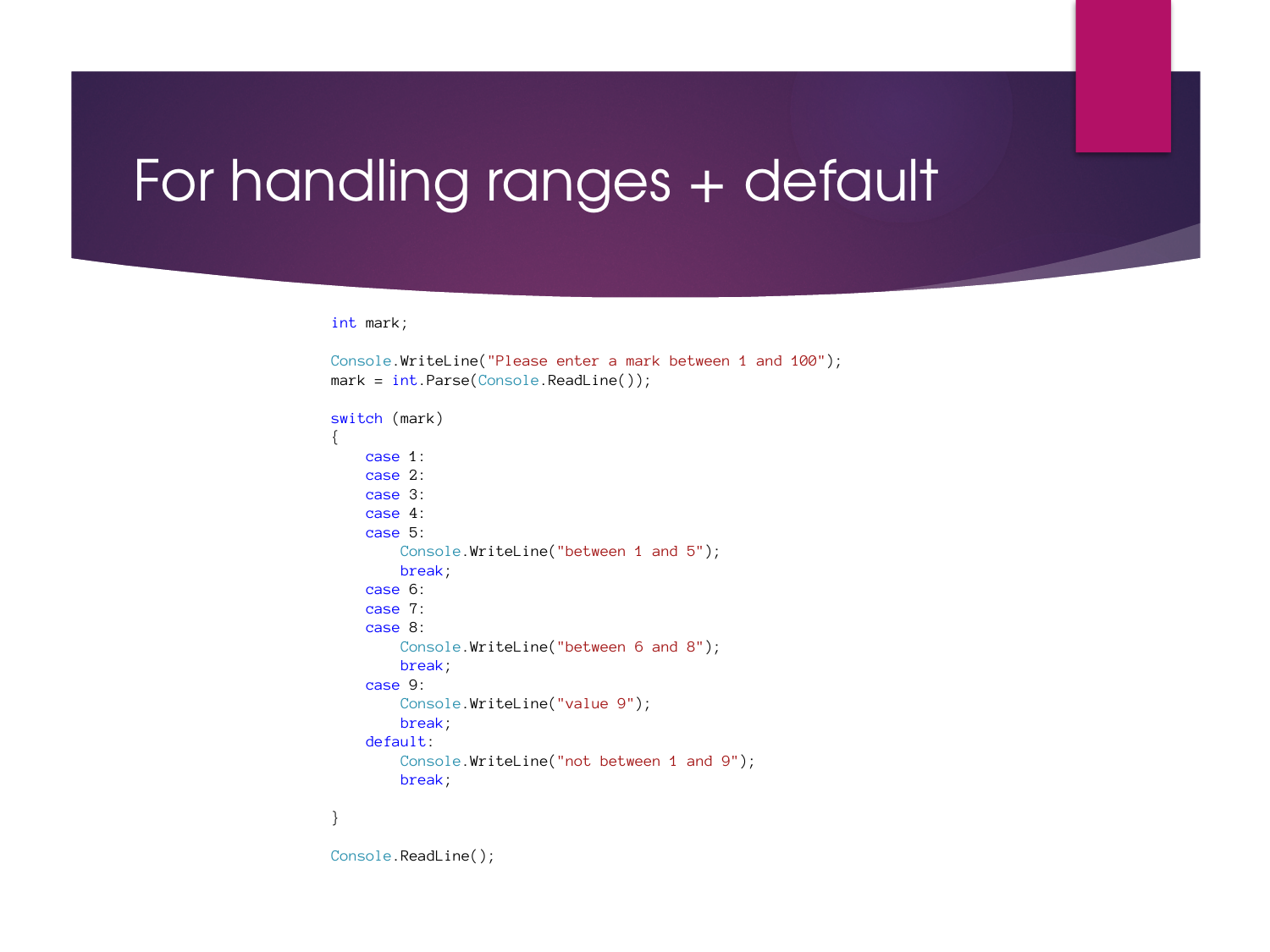

# For handling ranges + default
            int mark;

            Console.WriteLine("Please enter a mark between 1 and 100");
            mark = int.Parse(Console.ReadLine());

            switch (mark)
            {
                case 1:
                case 2:
                case 3:
                case 4:
                case 5:
                    Console.WriteLine("between 1 and 5");
                    break;
                case 6:
                case 7:
                case 8:
                    Console.WriteLine("between 6 and 8");
                    break;
                case 9:
                    Console.WriteLine("value 9");
                    break;
                default:
                    Console.WriteLine("not between 1 and 9");
                    break;

            }

            Console.ReadLine();